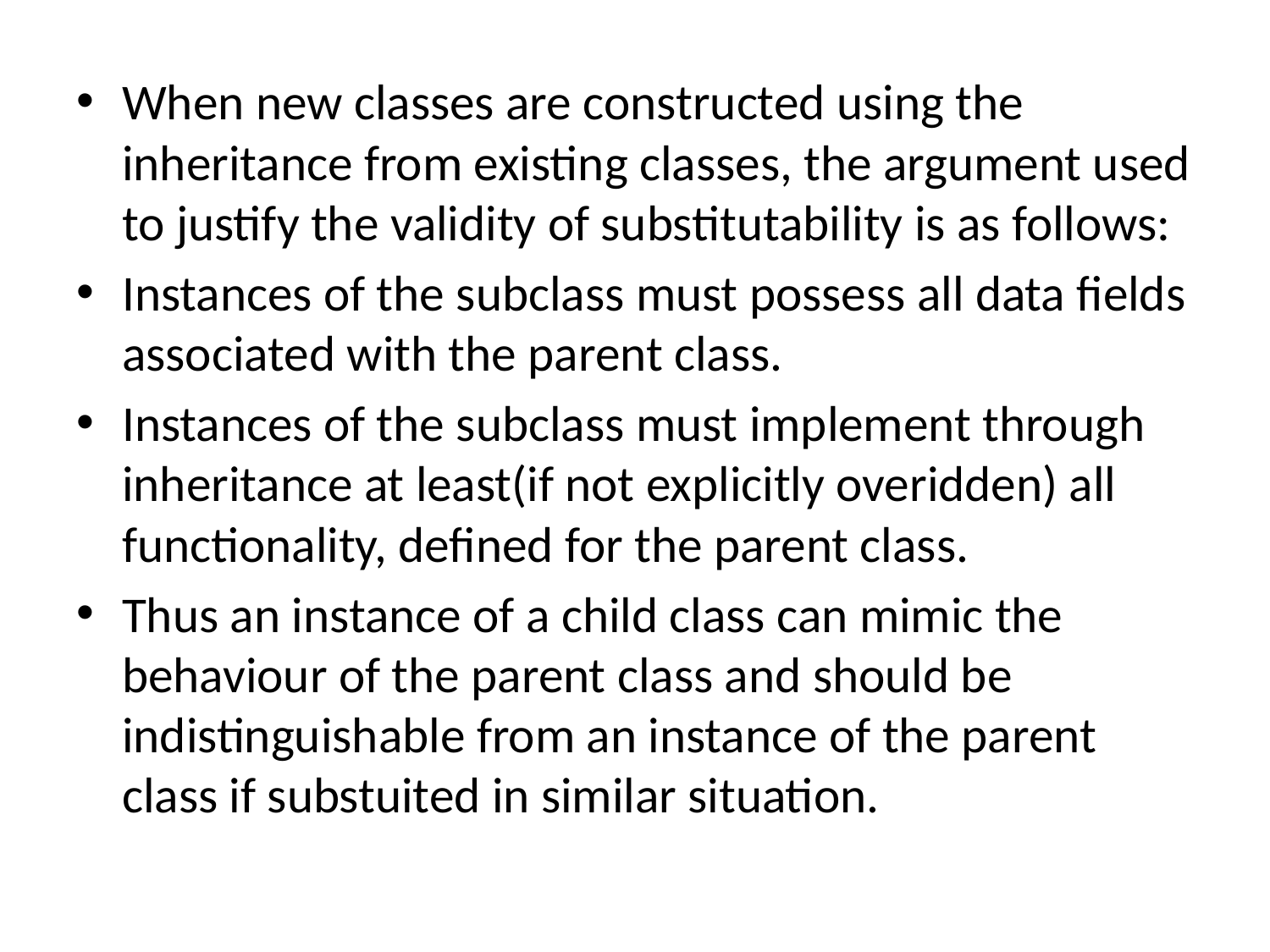

When new classes are constructed using the inheritance from existing classes, the argument used to justify the validity of substitutability is as follows:
Instances of the subclass must possess all data fields associated with the parent class.
Instances of the subclass must implement through inheritance at least(if not explicitly overidden) all functionality, defined for the parent class.
Thus an instance of a child class can mimic the behaviour of the parent class and should be indistinguishable from an instance of the parent class if substuited in similar situation.